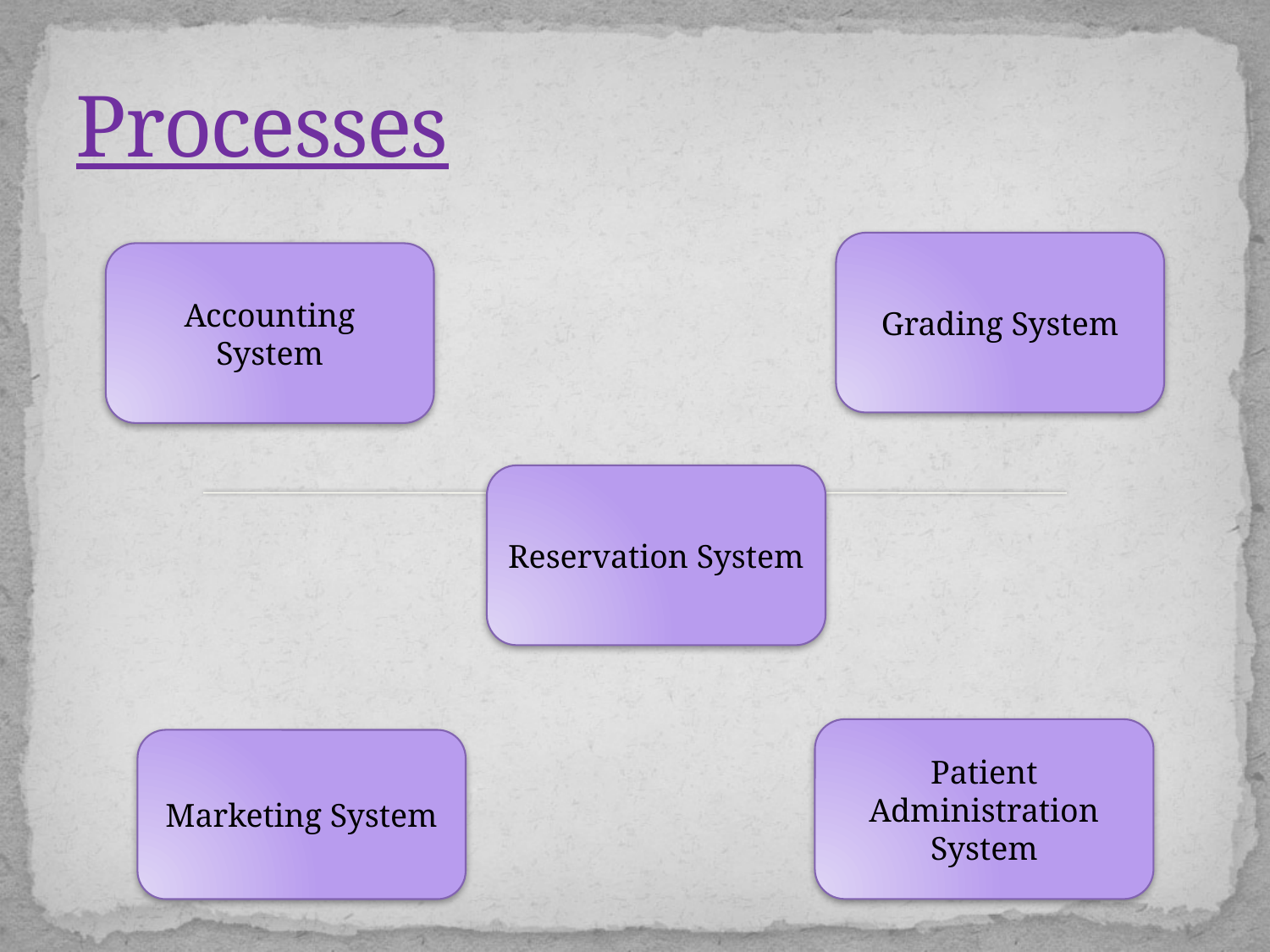

# Processes
Grading System
Accounting System
Reservation System
Patient Administration System
Marketing System